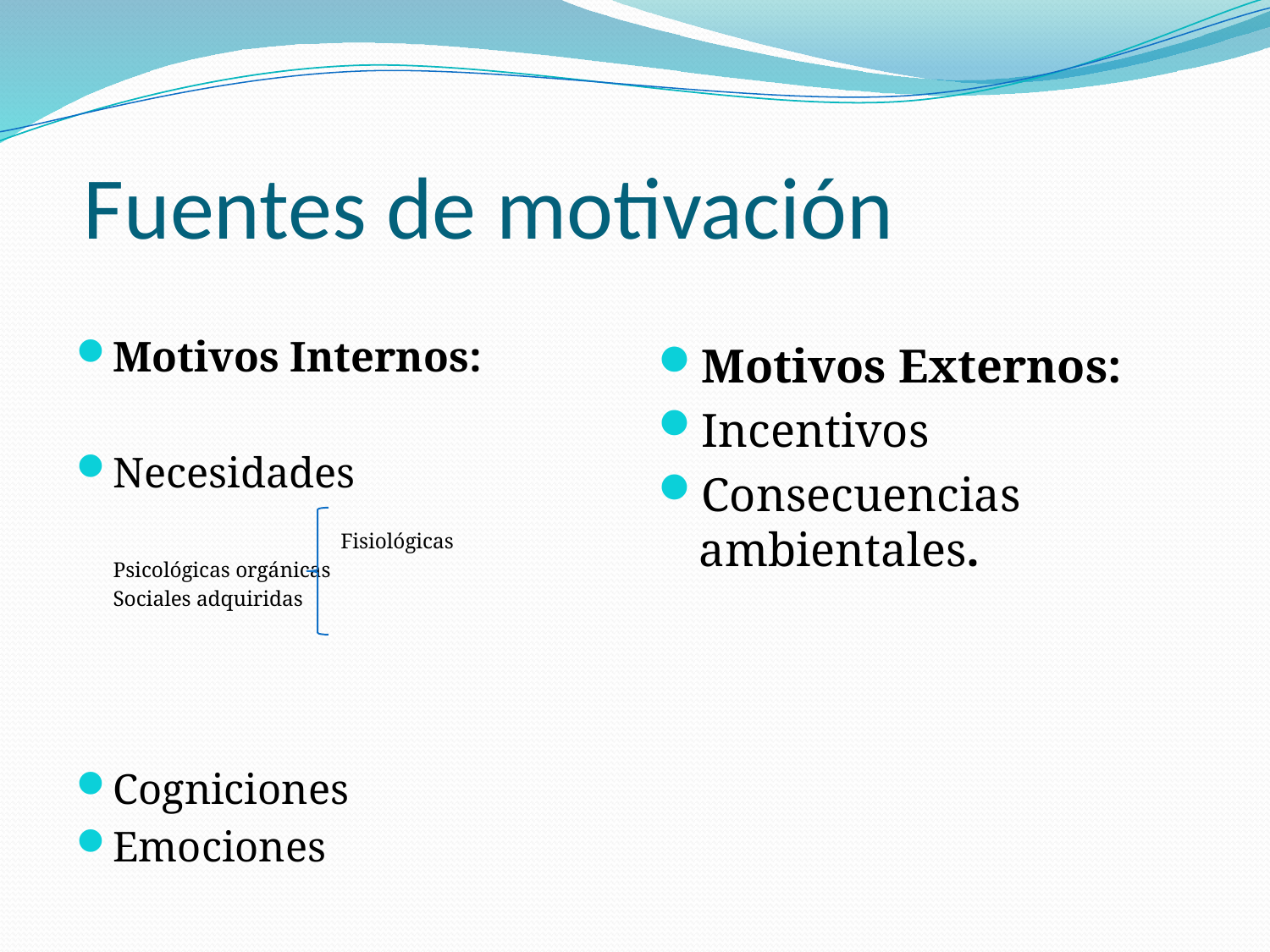

# Fuentes de motivación

Motivos Internos:

Necesidades

                                                  Fisiológicas
			Psicológicas orgánicas
			Sociales adquiridas

Cogniciones
Emociones

Motivos Externos:
Incentivos
Consecuencias ambientales.